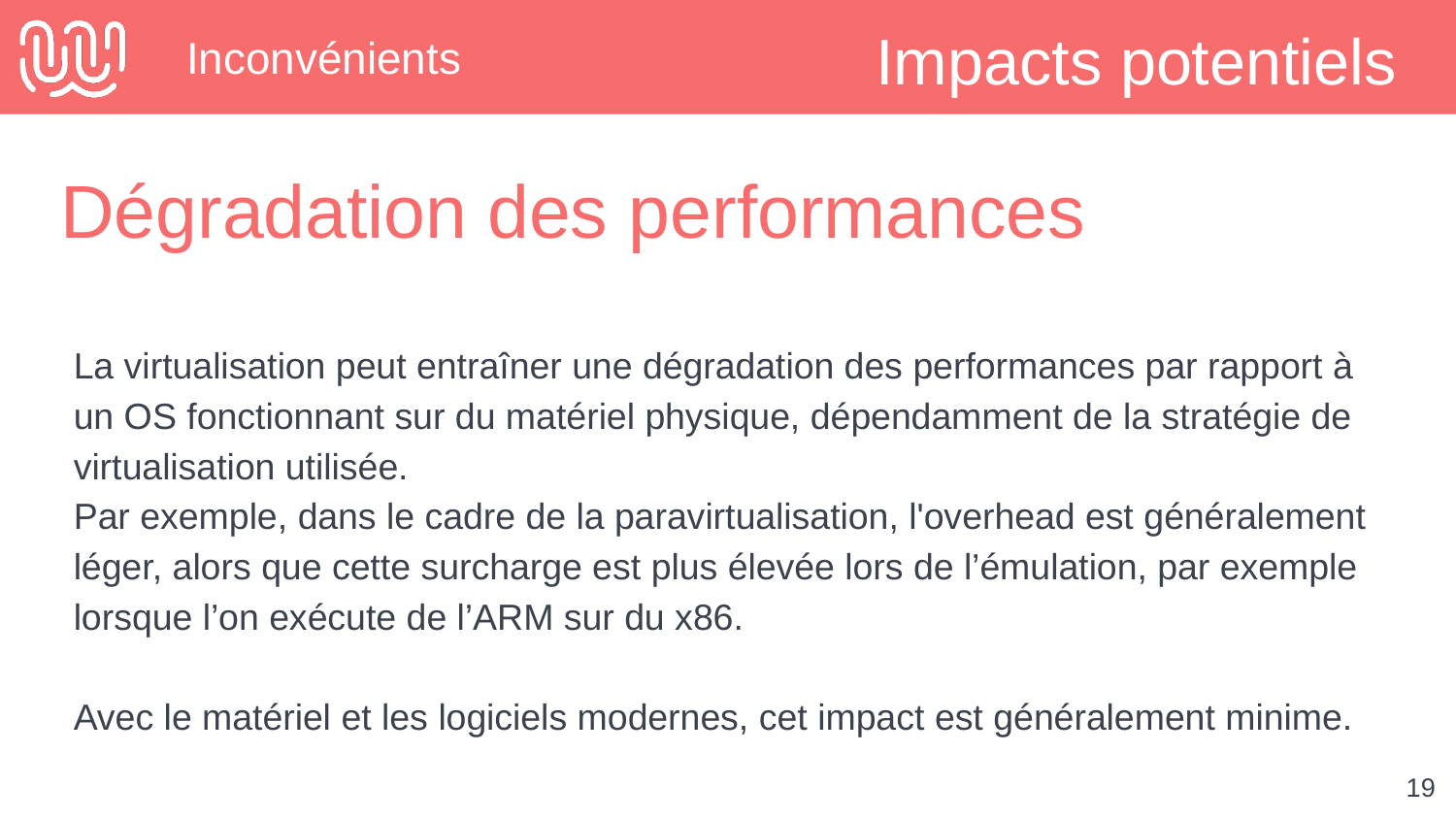

# Inconvénients
Impacts potentiels
Dégradation des performances
La virtualisation peut entraîner une dégradation des performances par rapport à un OS fonctionnant sur du matériel physique, dépendamment de la stratégie de virtualisation utilisée.
Par exemple, dans le cadre de la paravirtualisation, l'overhead est généralement léger, alors que cette surcharge est plus élevée lors de l’émulation, par exemple lorsque l’on exécute de l’ARM sur du x86.

Avec le matériel et les logiciels modernes, cet impact est généralement minime.
19